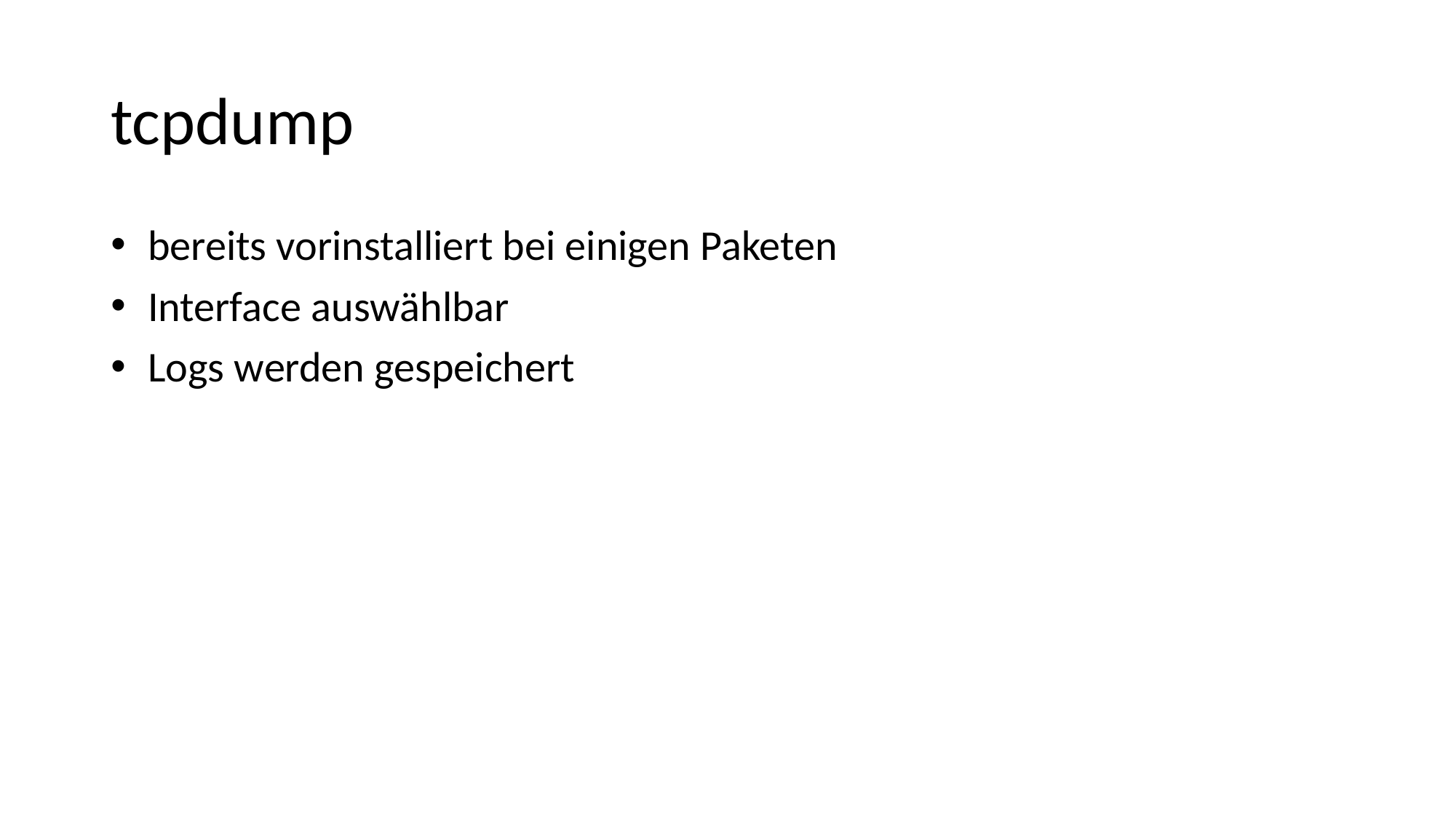

# tcpdump
 bereits vorinstalliert bei einigen Paketen
 Interface auswählbar
 Logs werden gespeichert